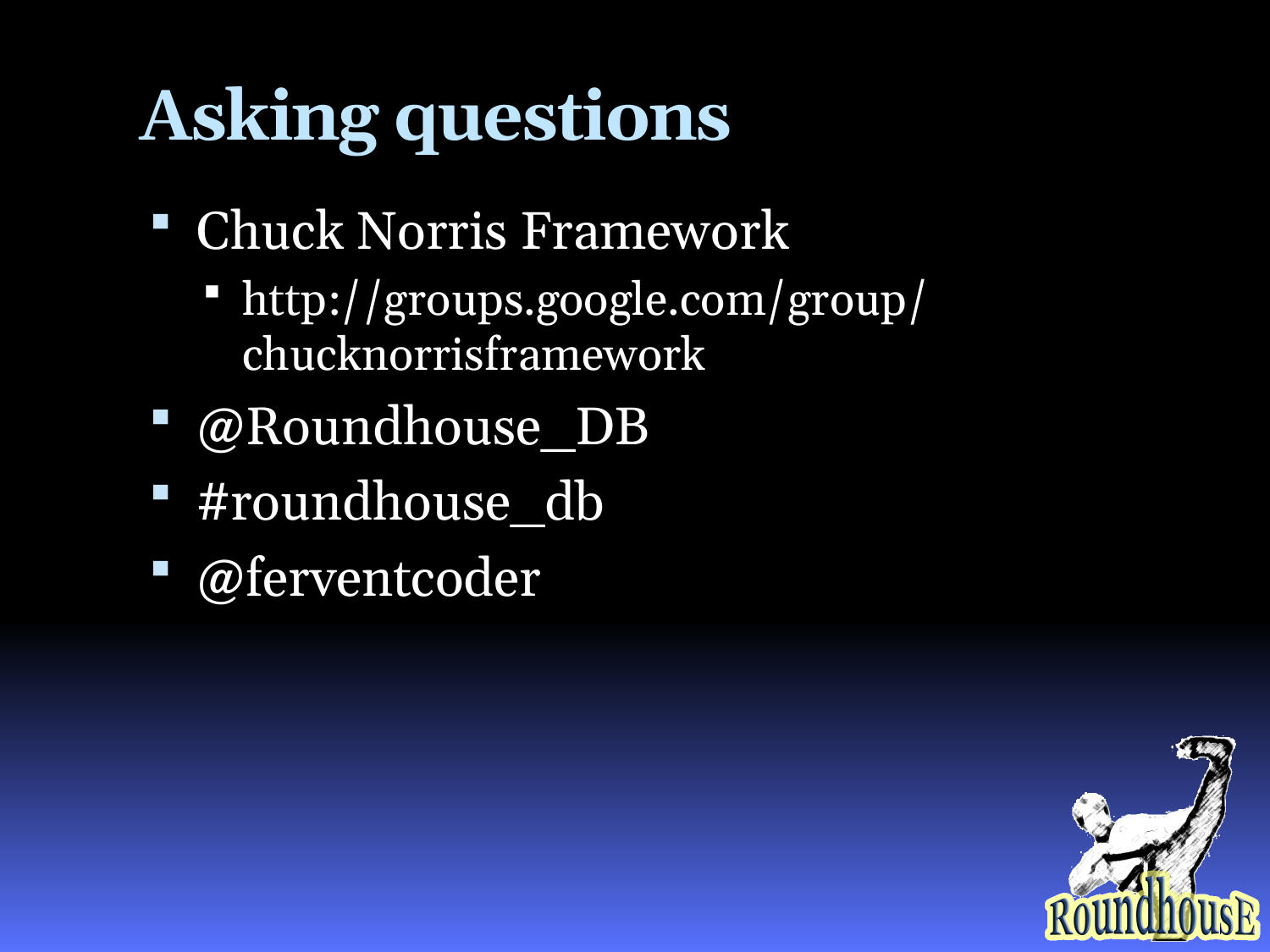

# Asking questions
Chuck Norris Framework
http://groups.google.com/group/chucknorrisframework
@Roundhouse_DB
#roundhouse_db
@ferventcoder